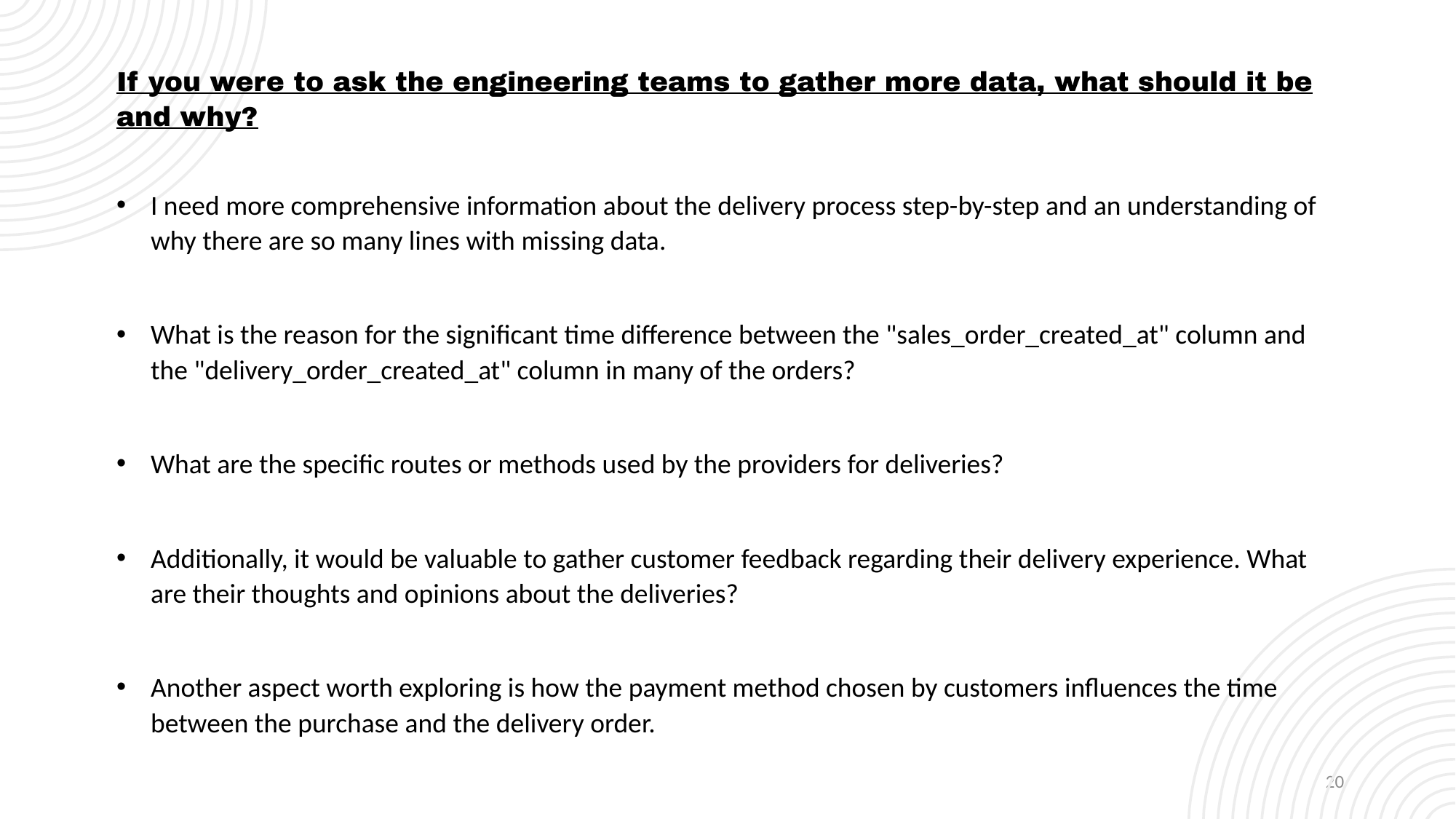

If you were to ask the engineering teams to gather more data, what should it be and why?
I need more comprehensive information about the delivery process step-by-step and an understanding of why there are so many lines with missing data.

What is the reason for the significant time difference between the "sales_order_created_at" column and the "delivery_order_created_at" column in many of the orders?

What are the specific routes or methods used by the providers for deliveries?

Additionally, it would be valuable to gather customer feedback regarding their delivery experience. What are their thoughts and opinions about the deliveries?

Another aspect worth exploring is how the payment method chosen by customers influences the time between the purchase and the delivery order.

20